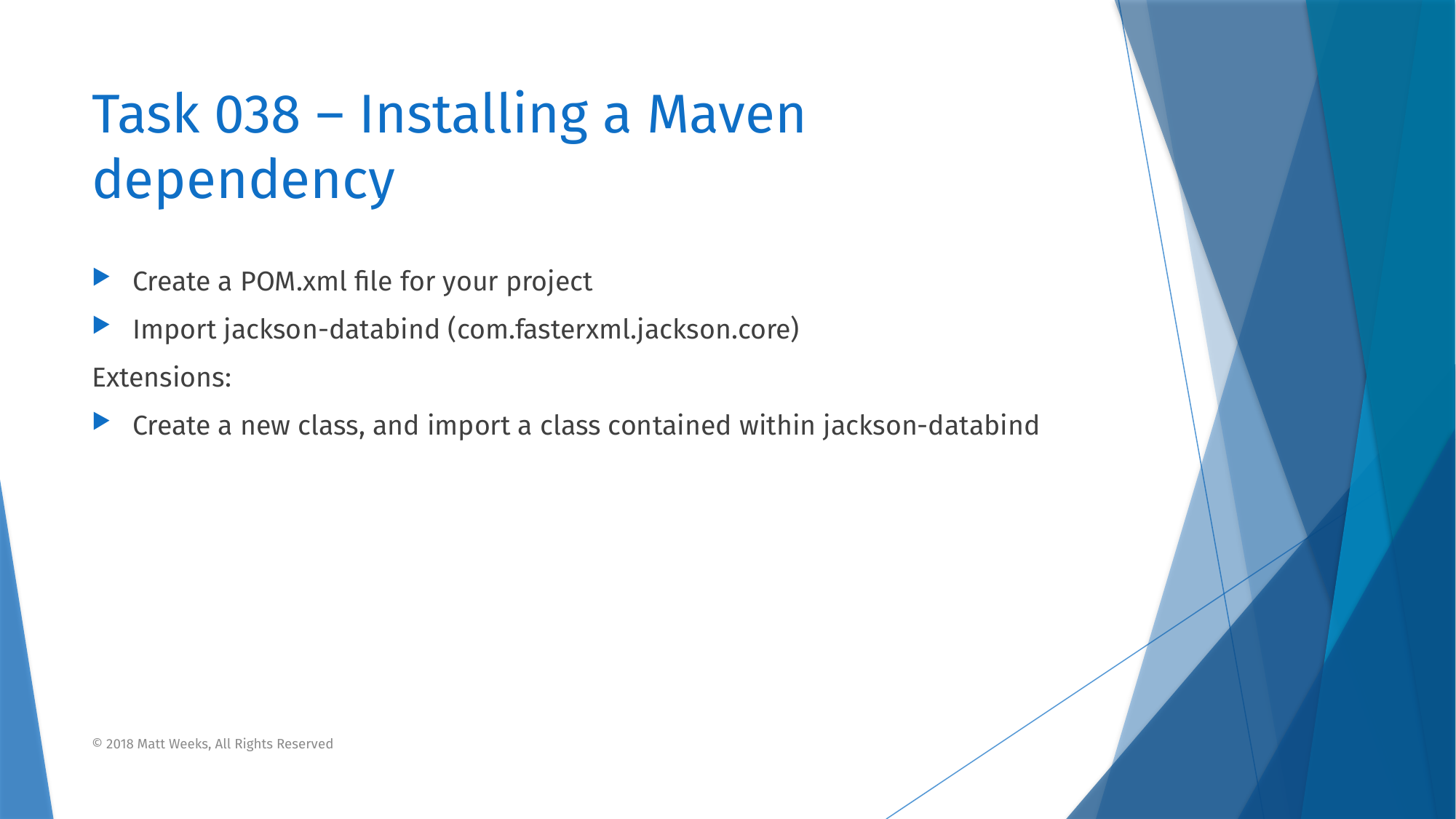

# Task 038 – Installing a Maven dependency
Create a POM.xml file for your project
Import jackson-databind (com.fasterxml.jackson.core)
Extensions:
Create a new class, and import a class contained within jackson-databind
© 2018 Matt Weeks, All Rights Reserved